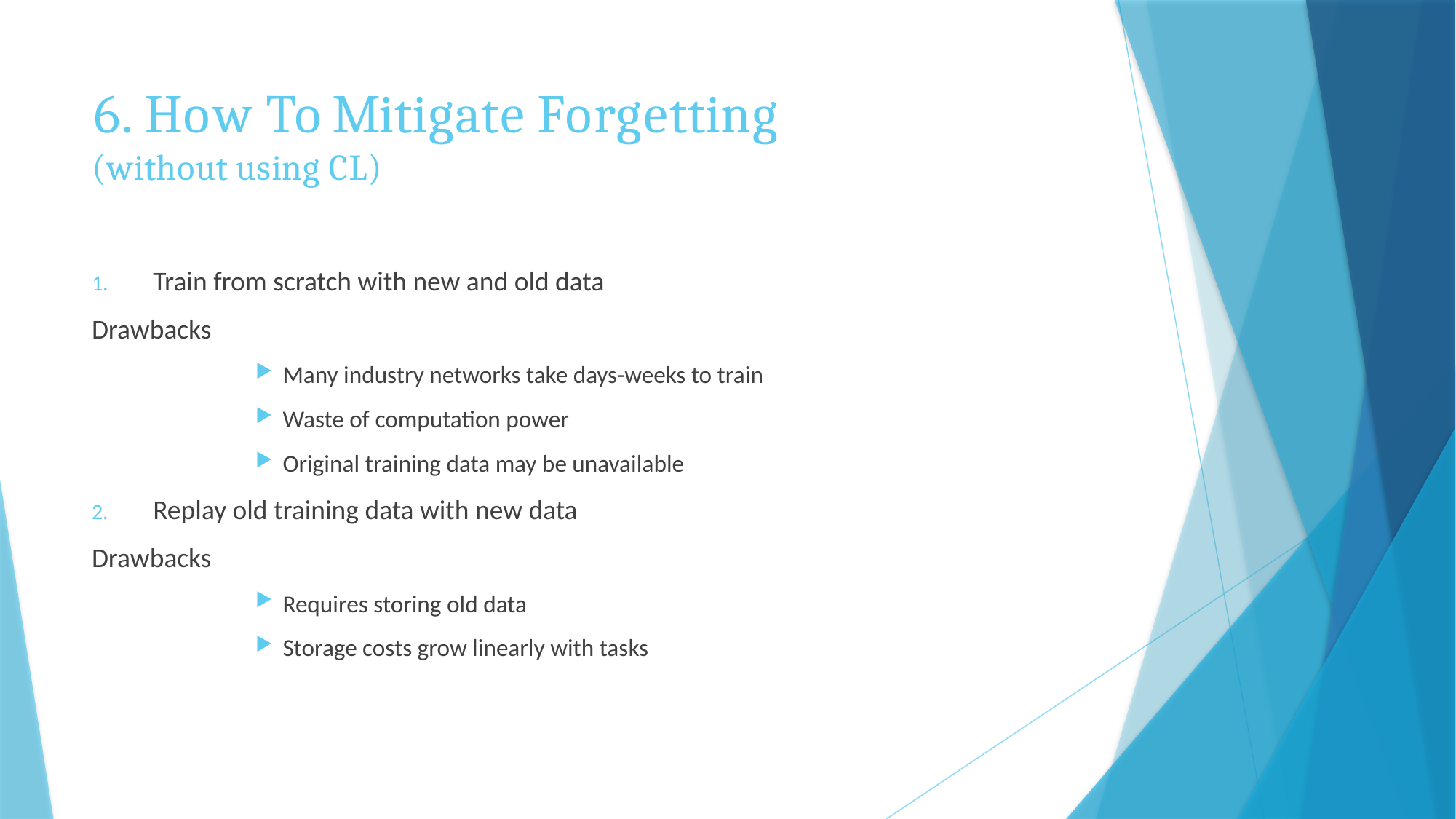

# 6. How To Mitigate Forgetting (without using CL)
Train from scratch with new and old data
Drawbacks
Many industry networks take days-weeks to train
Waste of computation power
Original training data may be unavailable
Replay old training data with new data
Drawbacks
Requires storing old data
Storage costs grow linearly with tasks